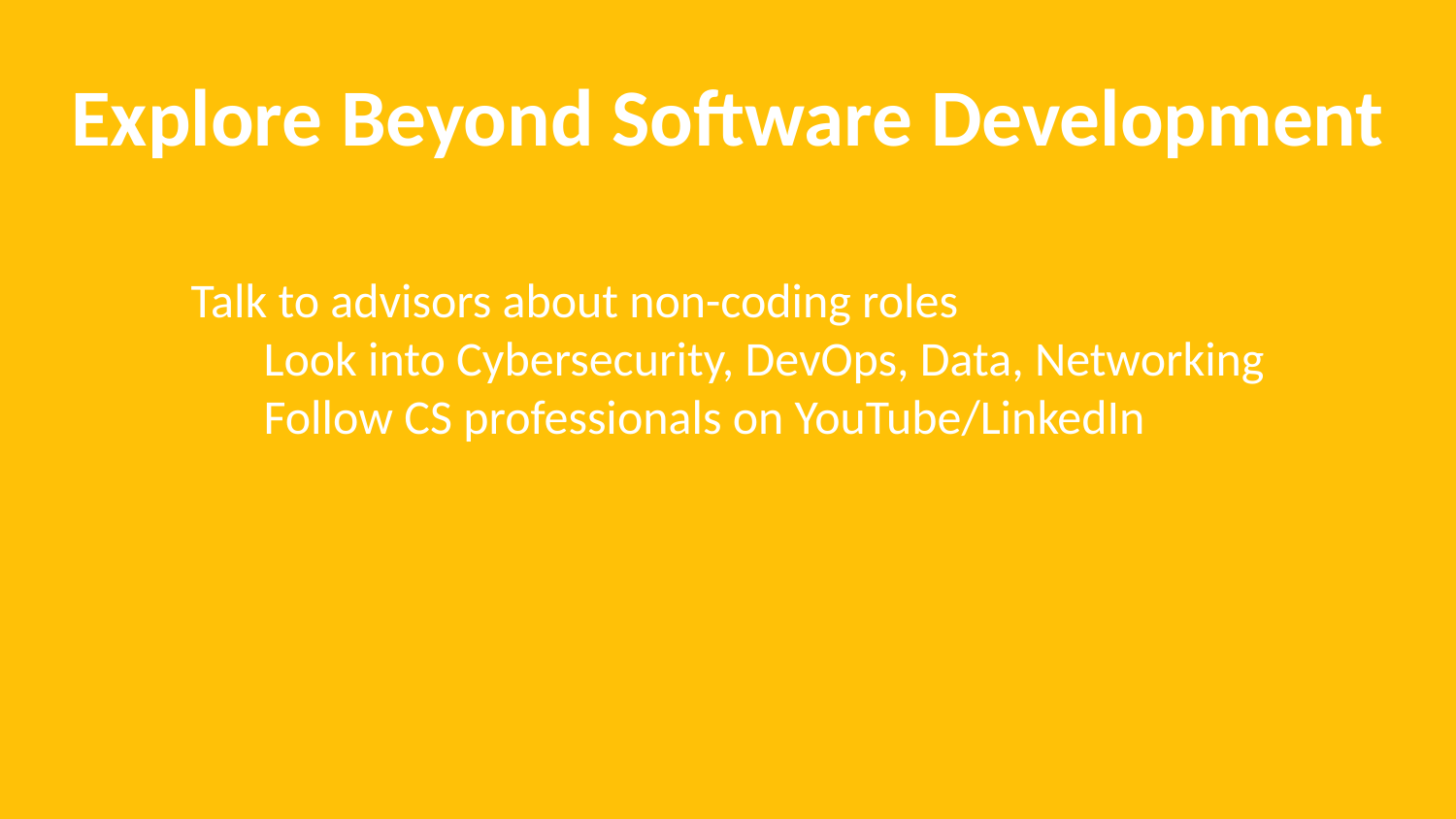

Explore Beyond Software Development

Talk to advisors about non-coding roles
Look into Cybersecurity, DevOps, Data, Networking
Follow CS professionals on YouTube/LinkedIn